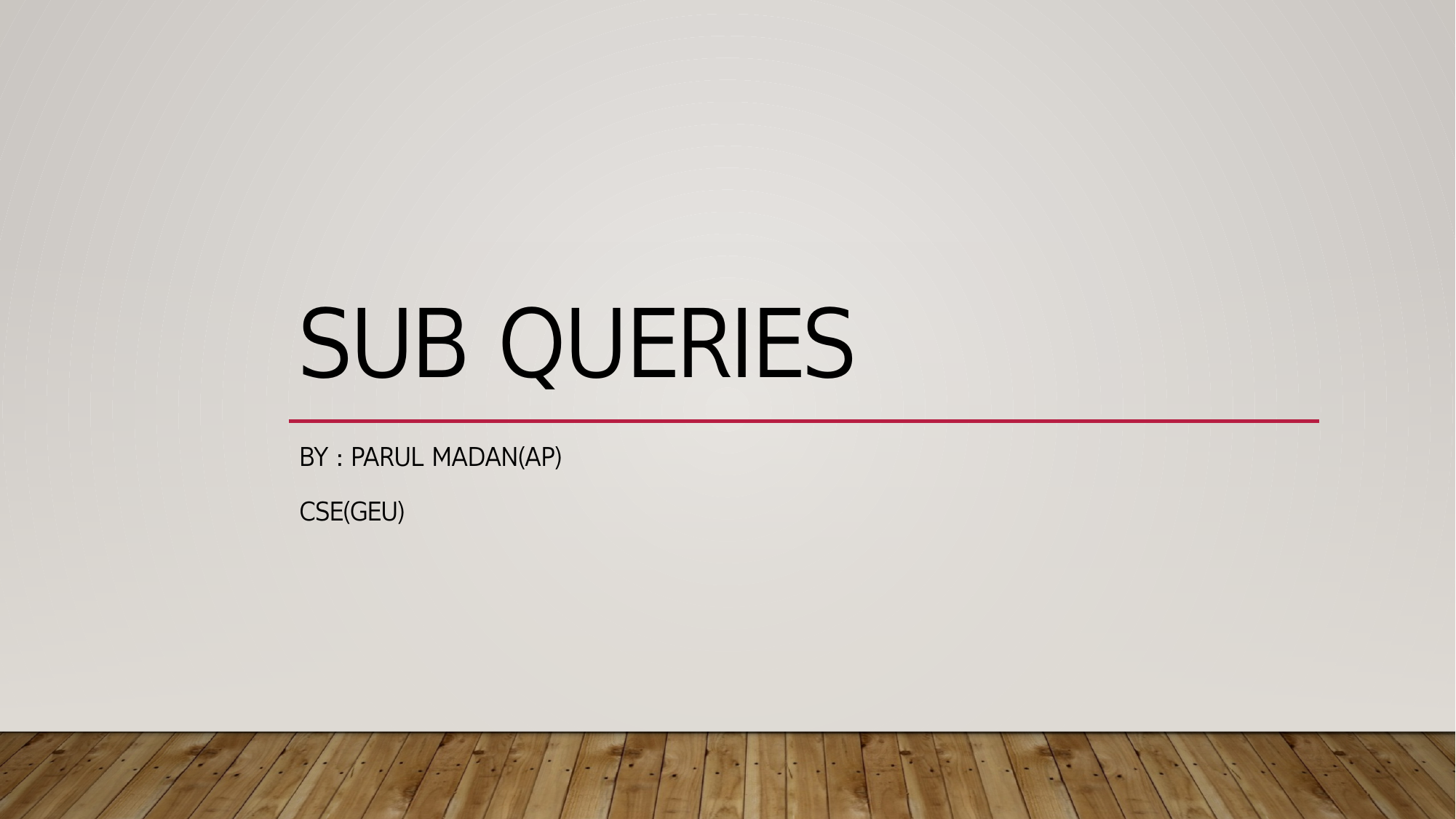

# Sub queries
By : parul madan(ap)
Cse(geu)